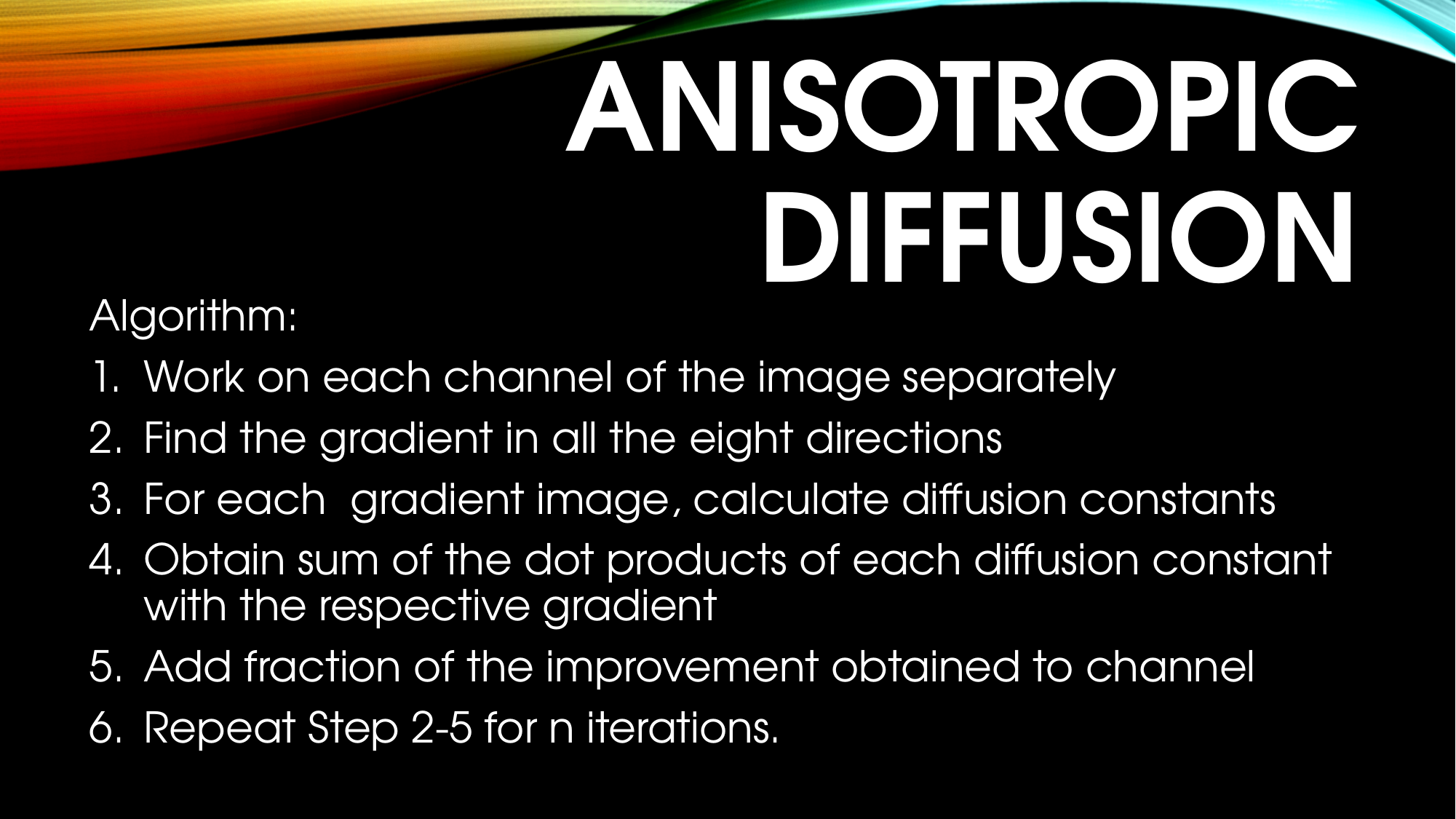

# ANISOTROPIC DIFFUSION
Algorithm:
Work on each channel of the image separately
Find the gradient in all the eight directions
For each  gradient image, calculate diffusion constants
Obtain sum of the dot products of each diffusion constant with the respective gradient
Add fraction of the improvement obtained to channel
Repeat Step 2-5 for n iterations.